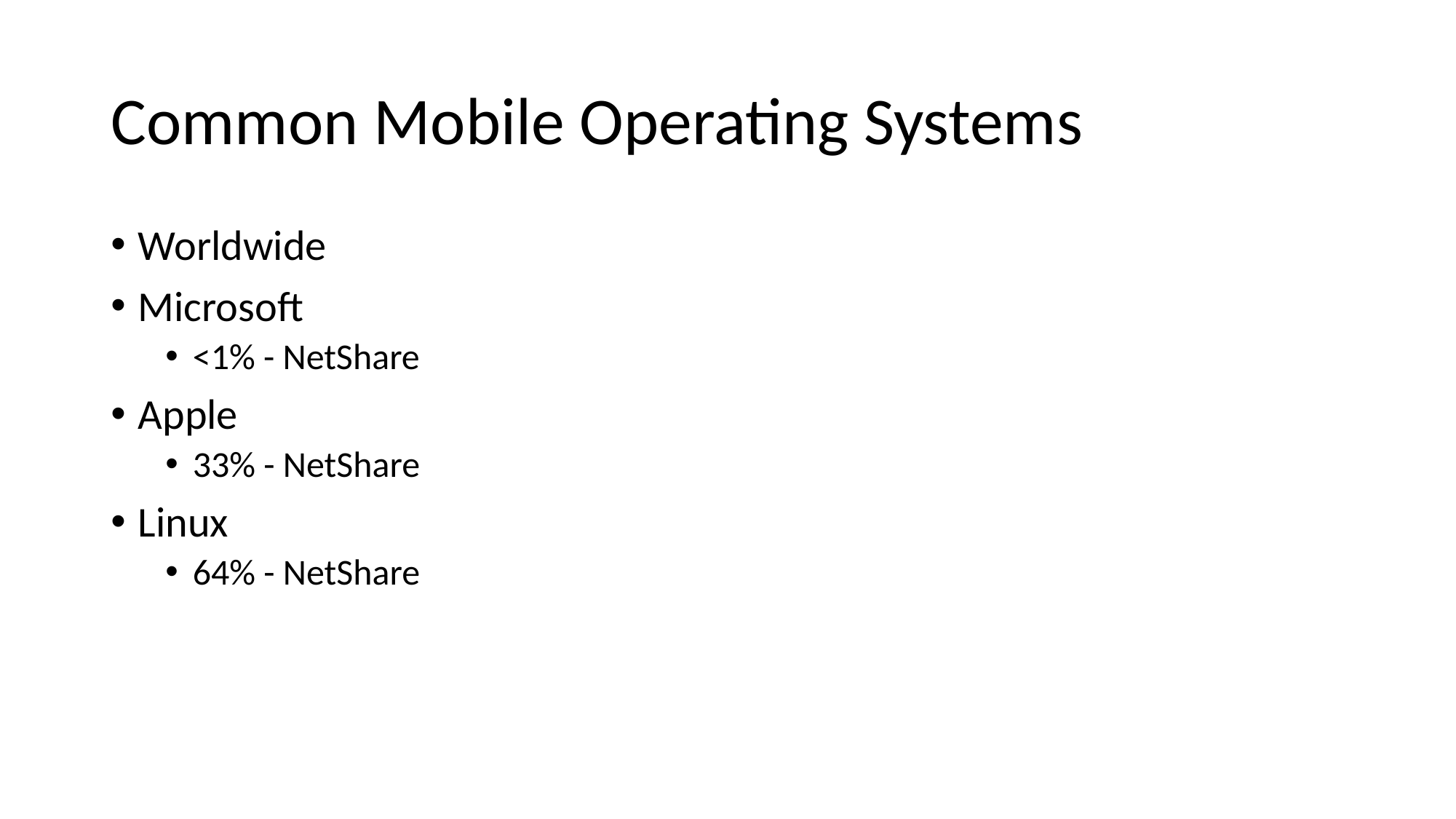

# Common Mobile Operating Systems
Worldwide
Microsoft
<1% - NetShare
Apple
33% - NetShare
Linux
64% - NetShare